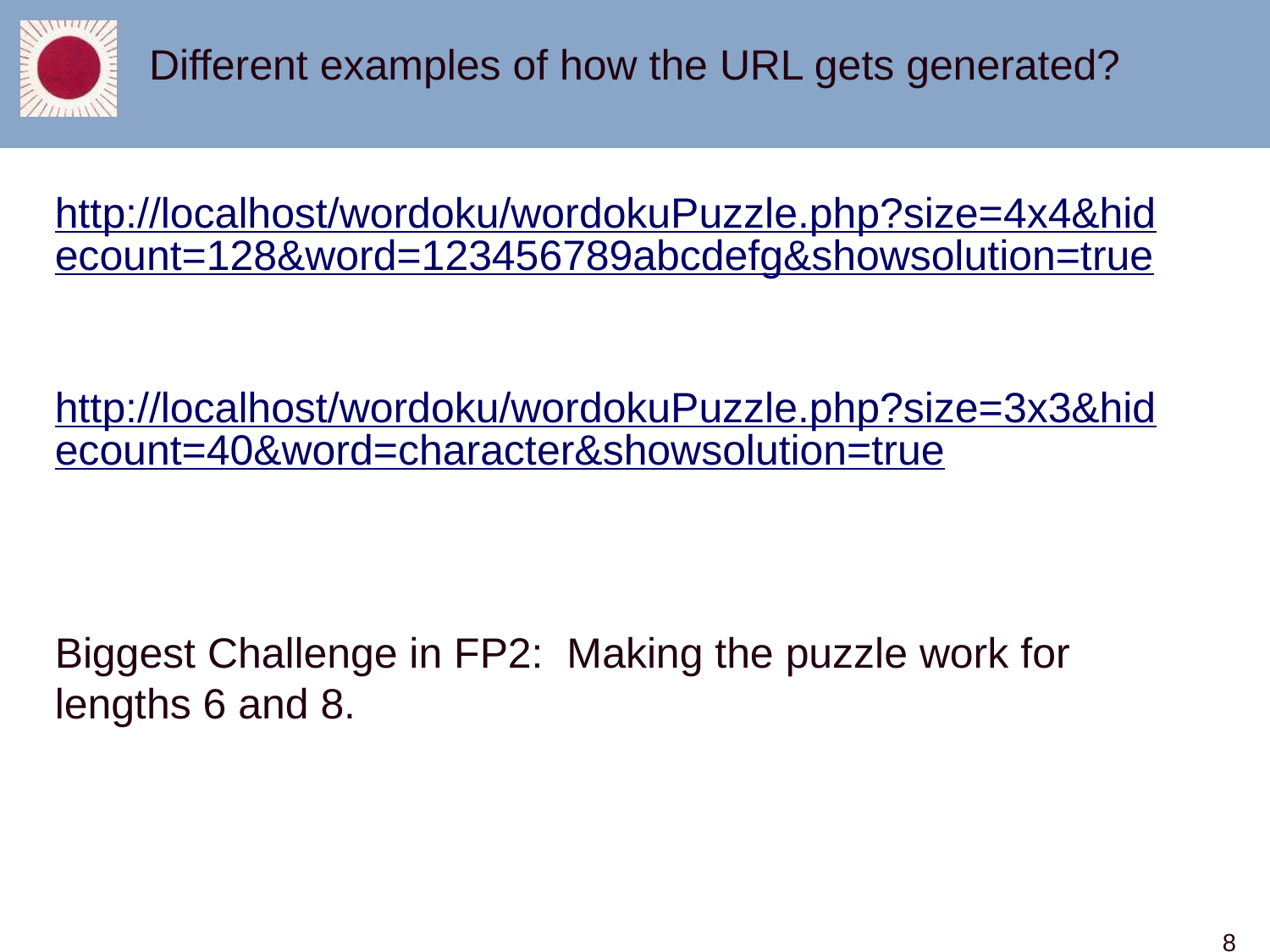

Different examples of how the URL gets generated?
http://localhost/wordoku/wordokuPuzzle.php?size=4x4&hidecount=128&word=123456789abcdefg&showsolution=true

http://localhost/wordoku/wordokuPuzzle.php?size=3x3&hidecount=40&word=character&showsolution=true

Biggest Challenge in FP2:  Making the puzzle work for lengths 6 and 8.

8